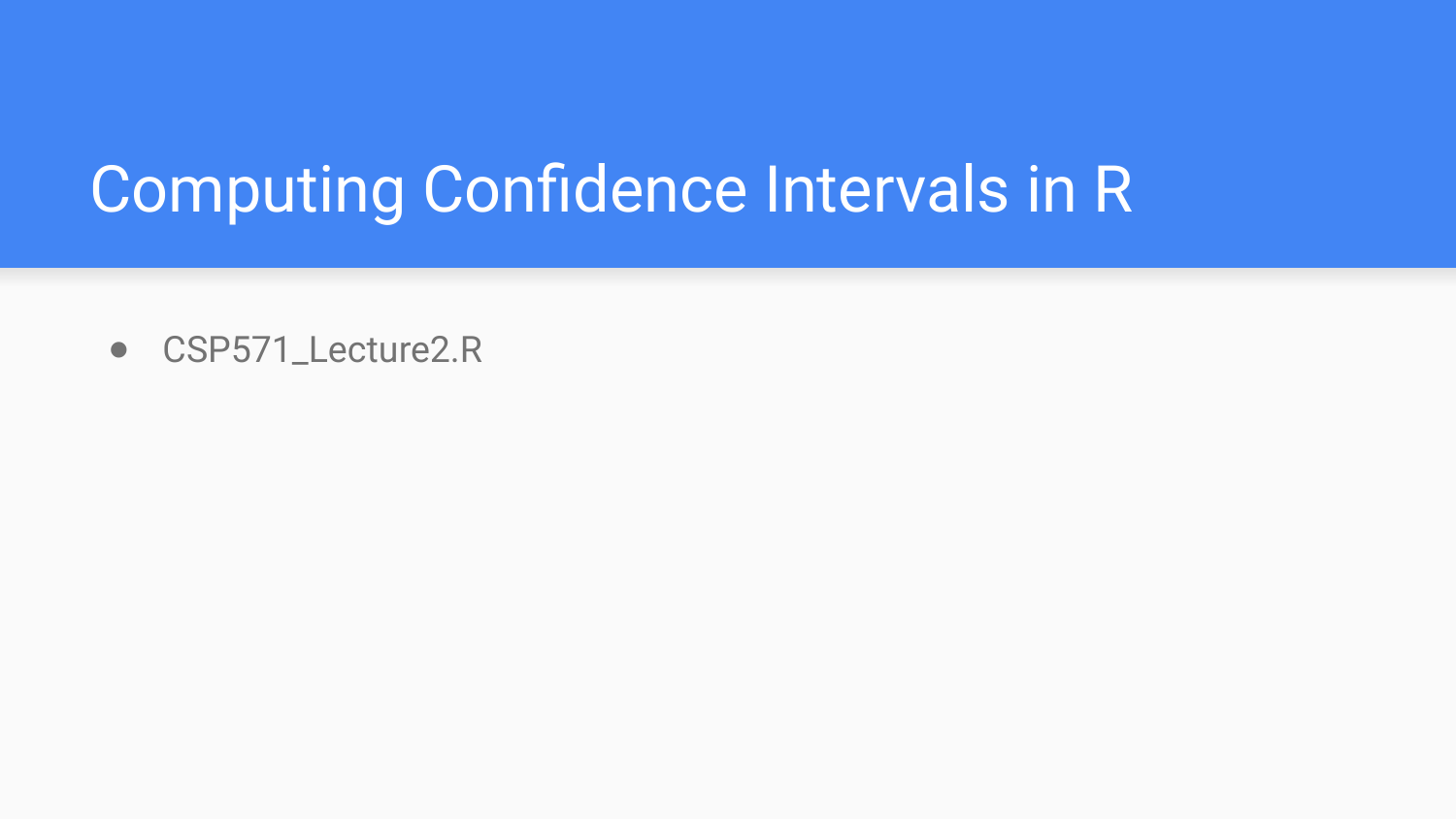

# Computing Confidence Intervals in R
CSP571_Lecture2.R